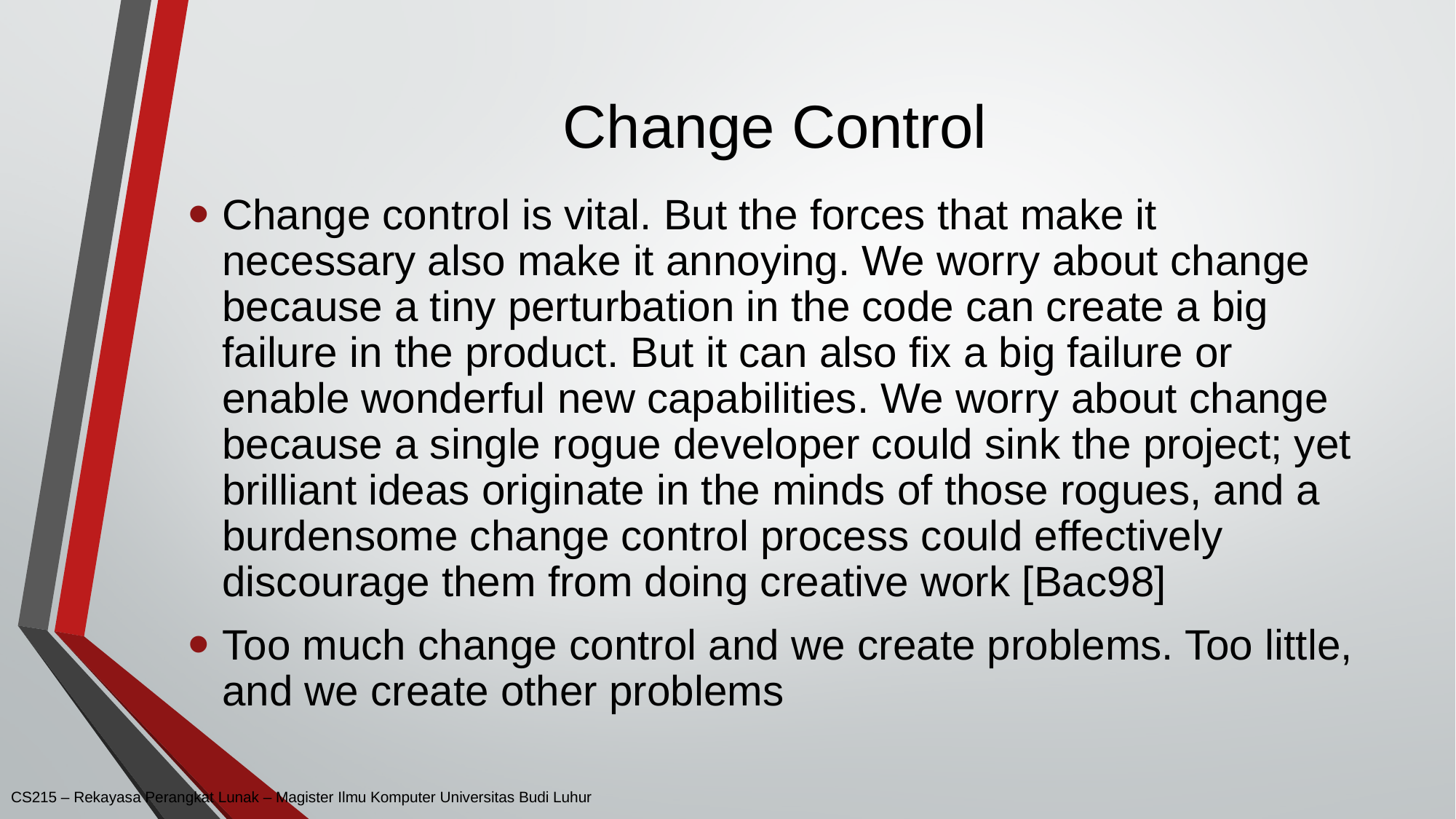

# Change Control
Change control is vital. But the forces that make it necessary also make it annoying. We worry about change because a tiny perturbation in the code can create a big failure in the product. But it can also fix a big failure or enable wonderful new capabilities. We worry about change because a single rogue developer could sink the project; yet brilliant ideas originate in the minds of those rogues, and a burdensome change control process could effectively discourage them from doing creative work [Bac98]
Too much change control and we create problems. Too little, and we create other problems
CS215 – Rekayasa Perangkat Lunak – Magister Ilmu Komputer Universitas Budi Luhur